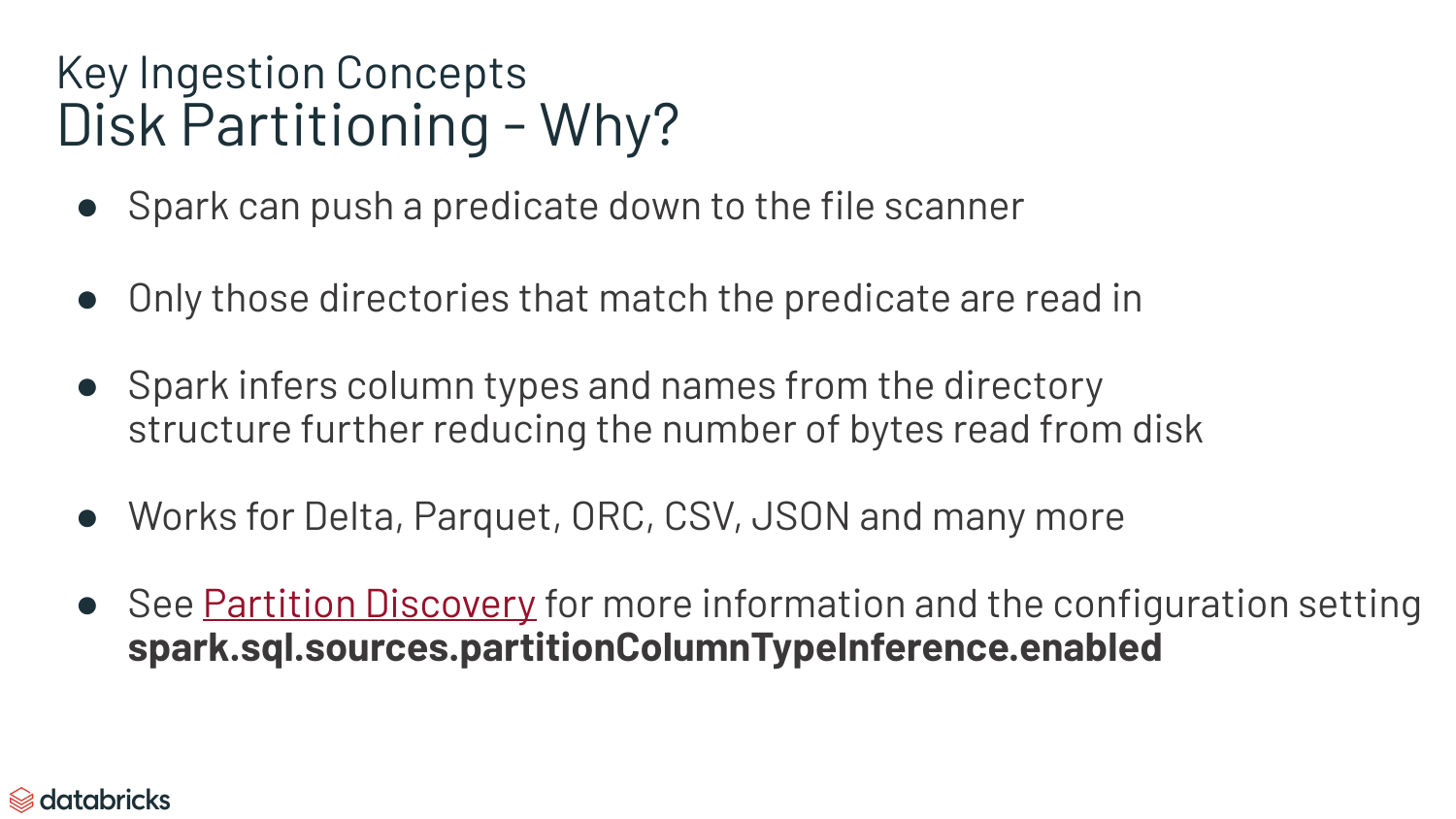

# Key Ingestion Concepts

Disk Partitioning - Why?
Spark can push a predicate down to the file scanner
Only those directories that match the predicate are read in
Spark infers column types and names from the directory
structure further reducing the number of bytes read from disk
Works for Delta, Parquet, ORC, CSV, JSON and many more
See Partition Discovery for more information and the configuration setting spark.sql.sources.partitionColumnTypeInference.enabled